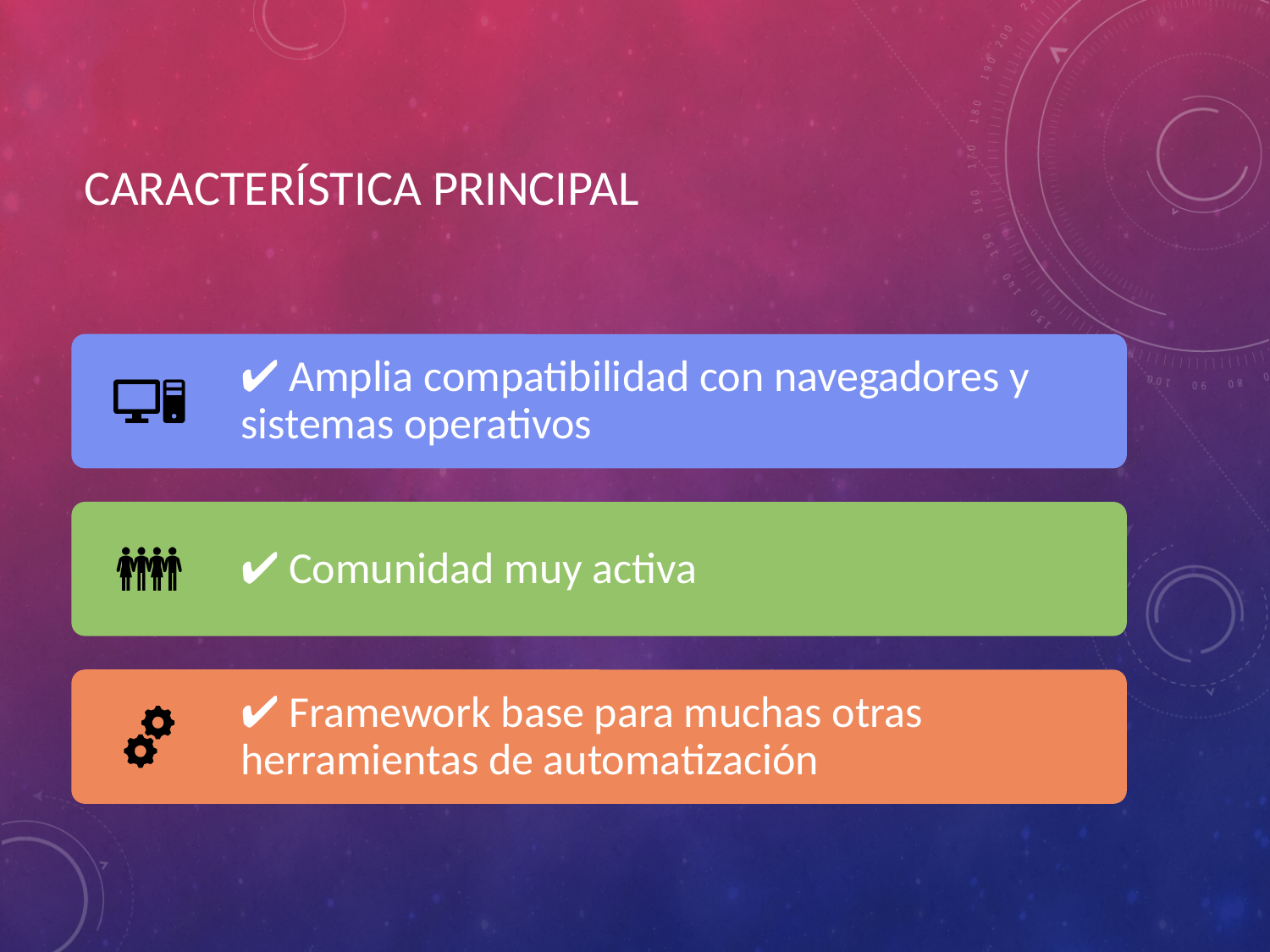

# Característica Principal
✔ Amplia compatibilidad con navegadores y sistemas operativos
✔ Comunidad muy activa
✔ Framework base para muchas otras herramientas de automatización